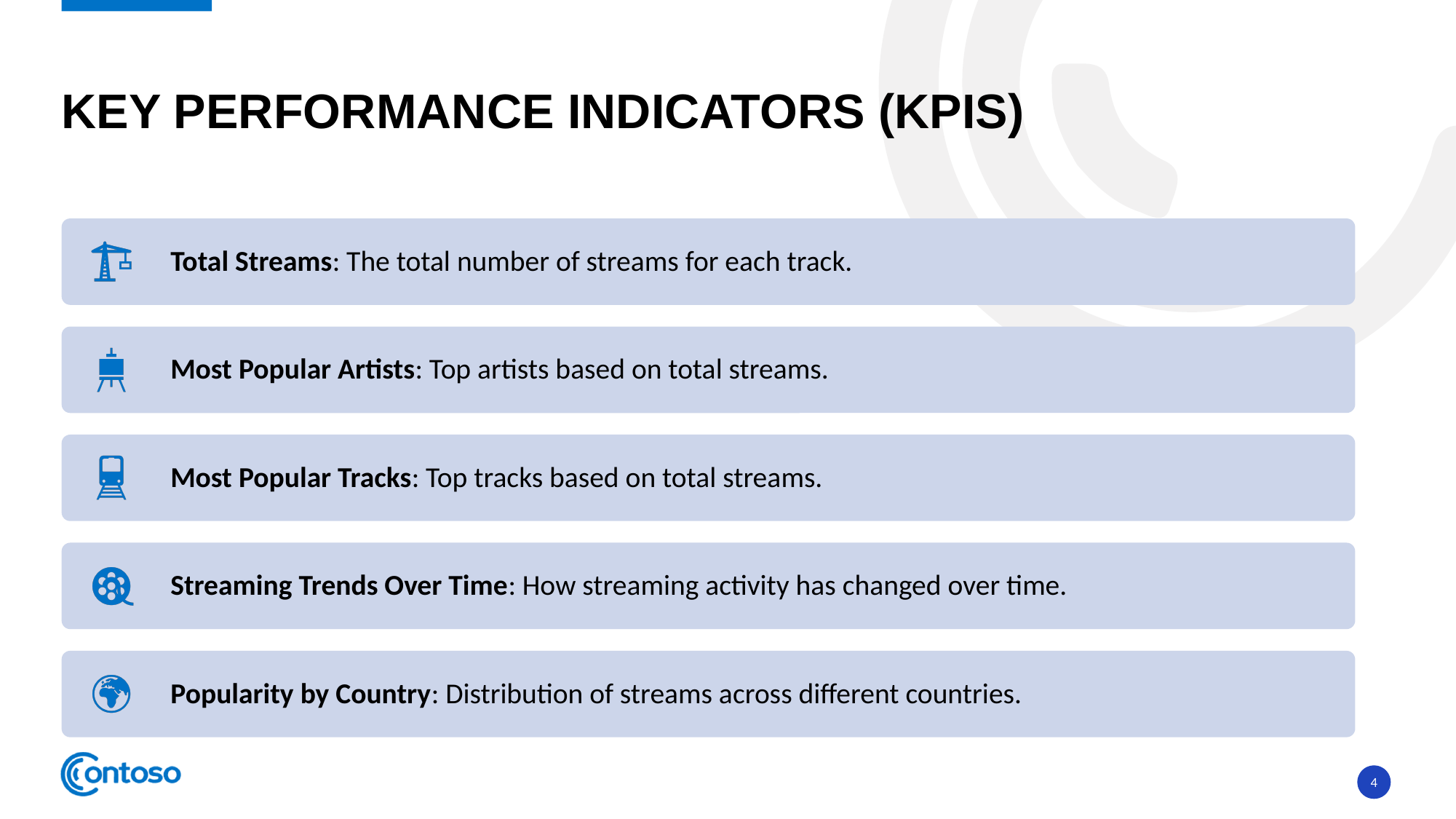

# Key Performance Indicators (KPIs)
Total Streams: The total number of streams for each track.
Most Popular Artists: Top artists based on total streams.
Most Popular Tracks: Top tracks based on total streams.
Streaming Trends Over Time: How streaming activity has changed over time.
Popularity by Country: Distribution of streams across different countries.
4